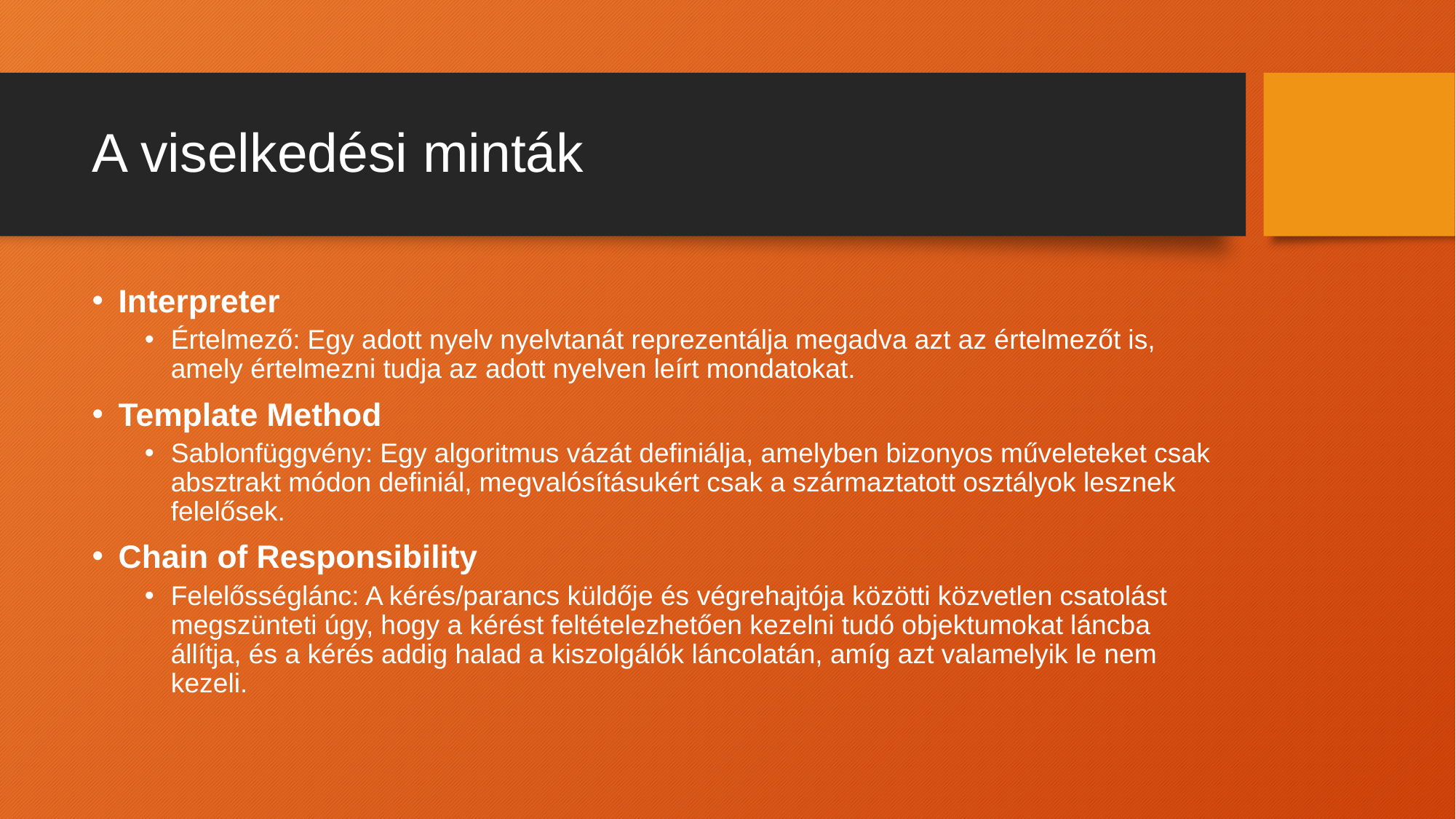

# A viselkedési minták
Interpreter
Értelmező: Egy adott nyelv nyelvtanát reprezentálja megadva azt az értelmezőt is, amely értelmezni tudja az adott nyelven leírt mondatokat.
Template Method
Sablonfüggvény: Egy algoritmus vázát definiálja, amelyben bizonyos műveleteket csak absztrakt módon definiál, megvalósításukért csak a származtatott osztályok lesznek felelősek.
Chain of Responsibility
Felelősséglánc: A kérés/parancs küldője és végrehajtója közötti közvetlen csatolást megszünteti úgy, hogy a kérést feltételezhetően kezelni tudó objektumokat láncba állítja, és a kérés addig halad a kiszolgálók láncolatán, amíg azt valamelyik le nem kezeli.